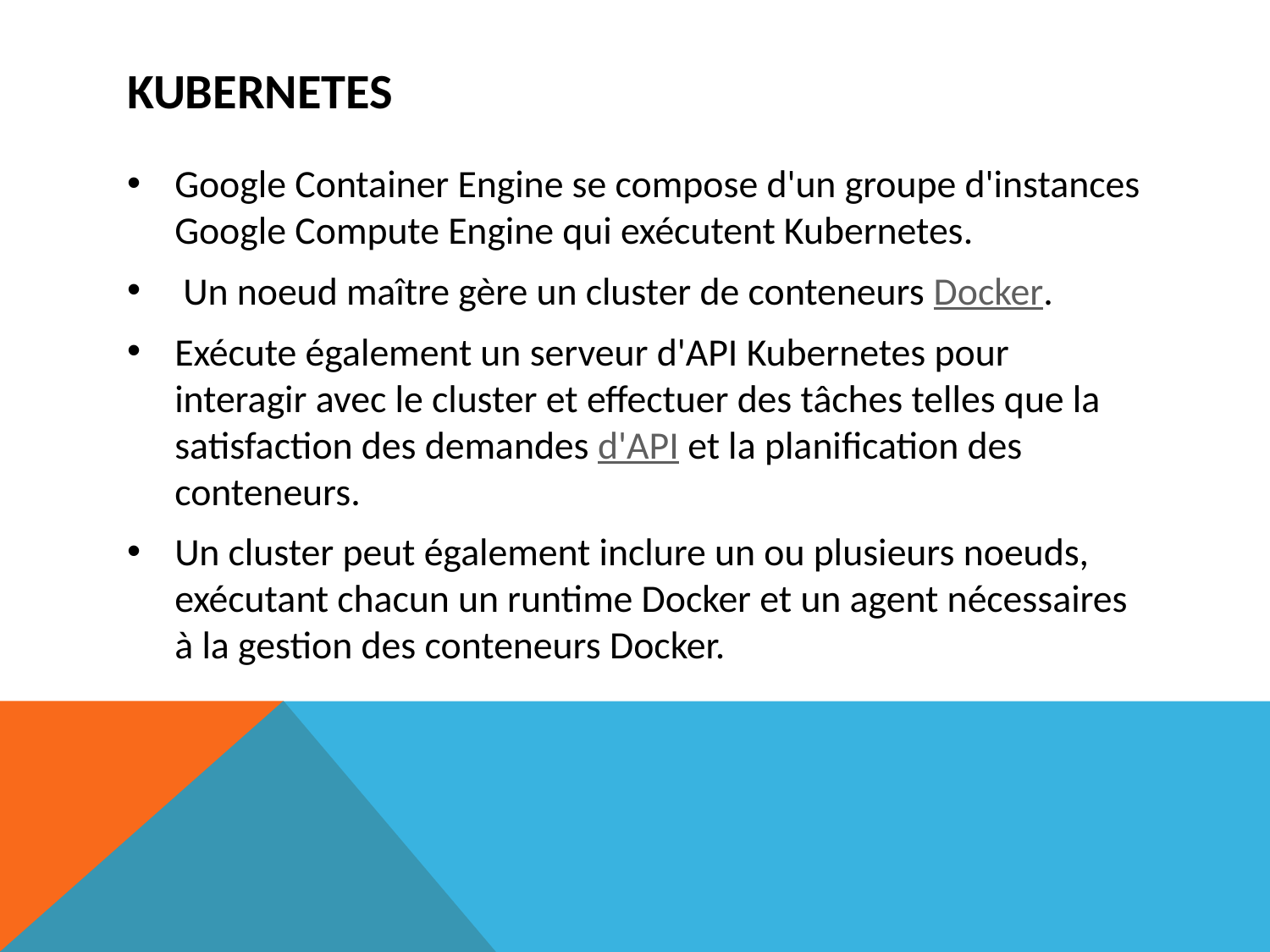

# Kubernetes
Google Container Engine se compose d'un groupe d'instances Google Compute Engine qui exécutent Kubernetes.
 Un noeud maître gère un cluster de conteneurs Docker.
Exécute également un serveur d'API Kubernetes pour interagir avec le cluster et effectuer des tâches telles que la satisfaction des demandes d'API et la planification des conteneurs.
Un cluster peut également inclure un ou plusieurs noeuds, exécutant chacun un runtime Docker et un agent nécessaires à la gestion des conteneurs Docker.